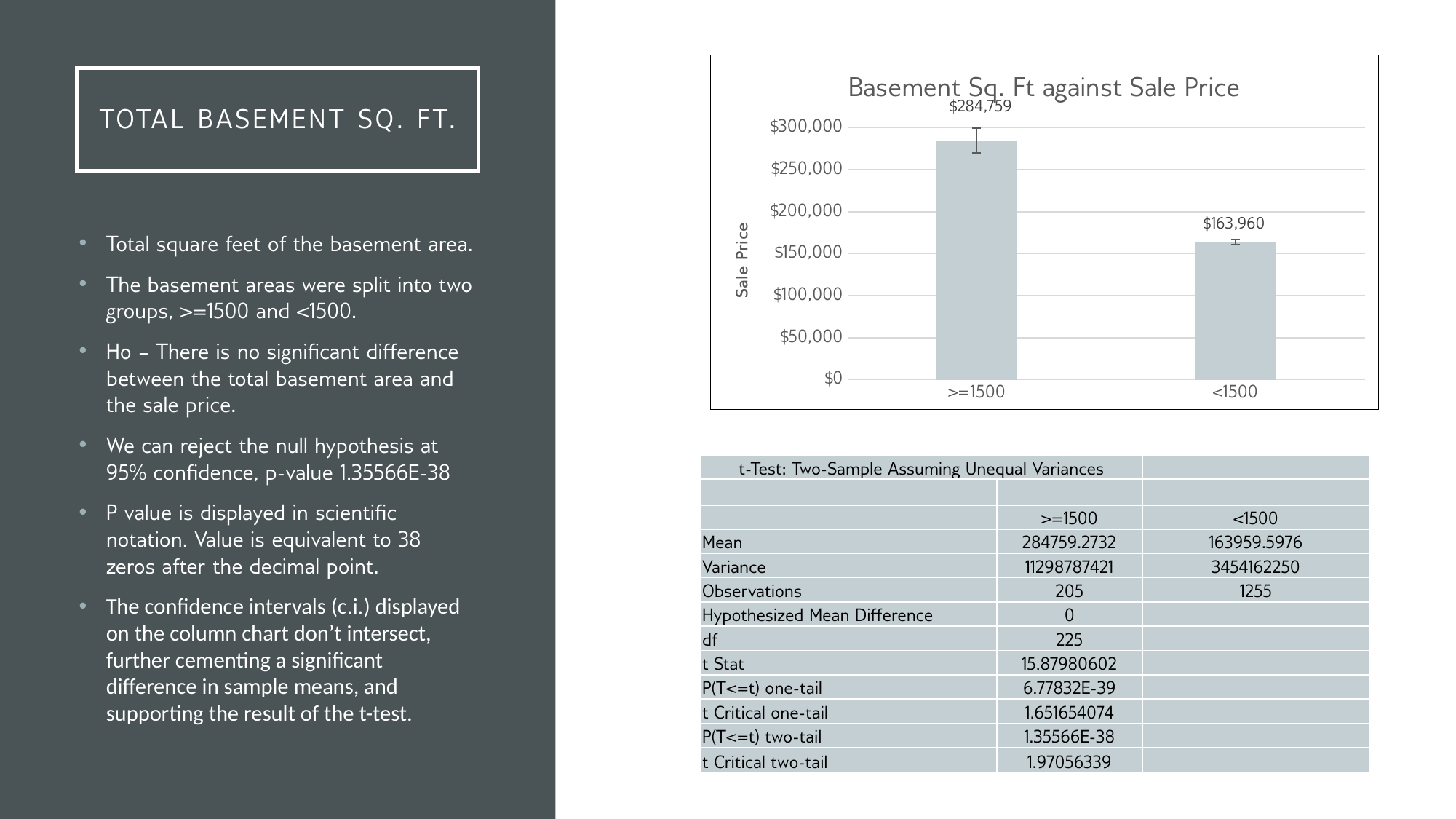

### Chart: Basement Sq. Ft against Sale Price

| Category |  |
|---|---|
| >=1500 | 284759.2731707317 |
| <1500 | 163959.59760956175 |
# Total basement sq. ft.
Total square feet of the basement area.
The basement areas were split into two groups, >=1500 and <1500.
Ho – There is no significant difference between the total basement area and the sale price.
We can reject the null hypothesis at 95% confidence, p-value 1.35566E-38
P value is displayed in scientific notation. Value is equivalent to 38 zeros after the decimal point.
The confidence intervals (c.i.) displayed on the column chart don’t intersect, further cementing a significant difference in sample means, and supporting the result of the t-test.

| t-Test: Two-Sample Assuming Unequal Variances |  |  |
| --- | --- | --- |
|  |  |  |
|  | >=1500 | <1500 |
| Mean | 284759.2732 | 163959.5976 |
| Variance | 11298787421 | 3454162250 |
| Observations | 205 | 1255 |
| Hypothesized Mean Difference | 0 |  |
| df | 225 |  |
| t Stat | 15.87980602 |  |
| P(T<=t) one-tail | 6.77832E-39 |  |
| t Critical one-tail | 1.651654074 |  |
| P(T<=t) two-tail | 1.35566E-38 |  |
| t Critical two-tail | 1.97056339 |  |